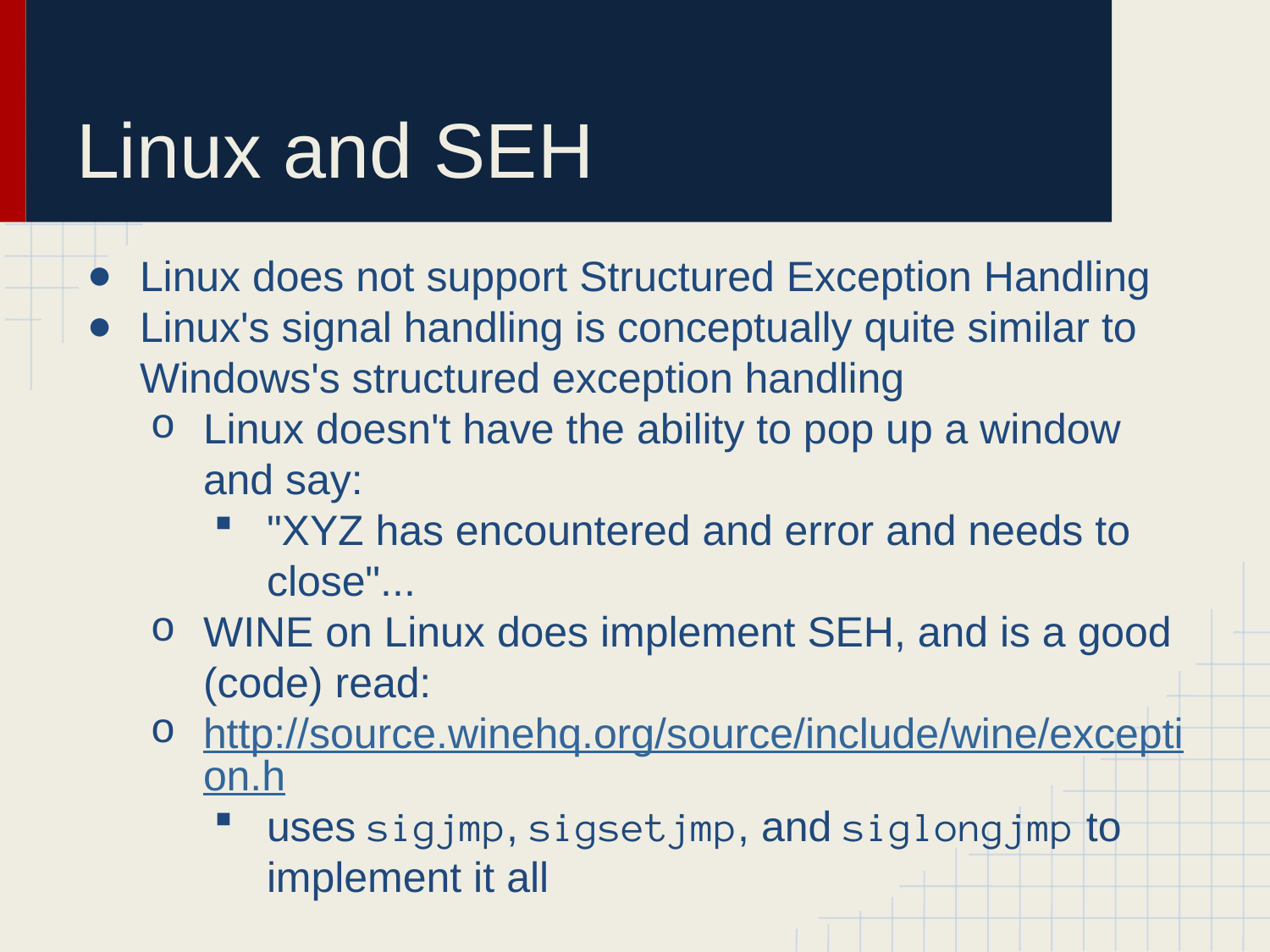

# Linux and SEH
Linux does not support Structured Exception Handling
Linux's signal handling is conceptually quite similar to Windows's structured exception handling
Linux doesn't have the ability to pop up a window and say:
"XYZ has encountered and error and needs to close"...
WINE on Linux does implement SEH, and is a good (code) read:
http://source.winehq.org/source/include/wine/exception.h
uses sigjmp, sigsetjmp, and siglongjmp to implement it all